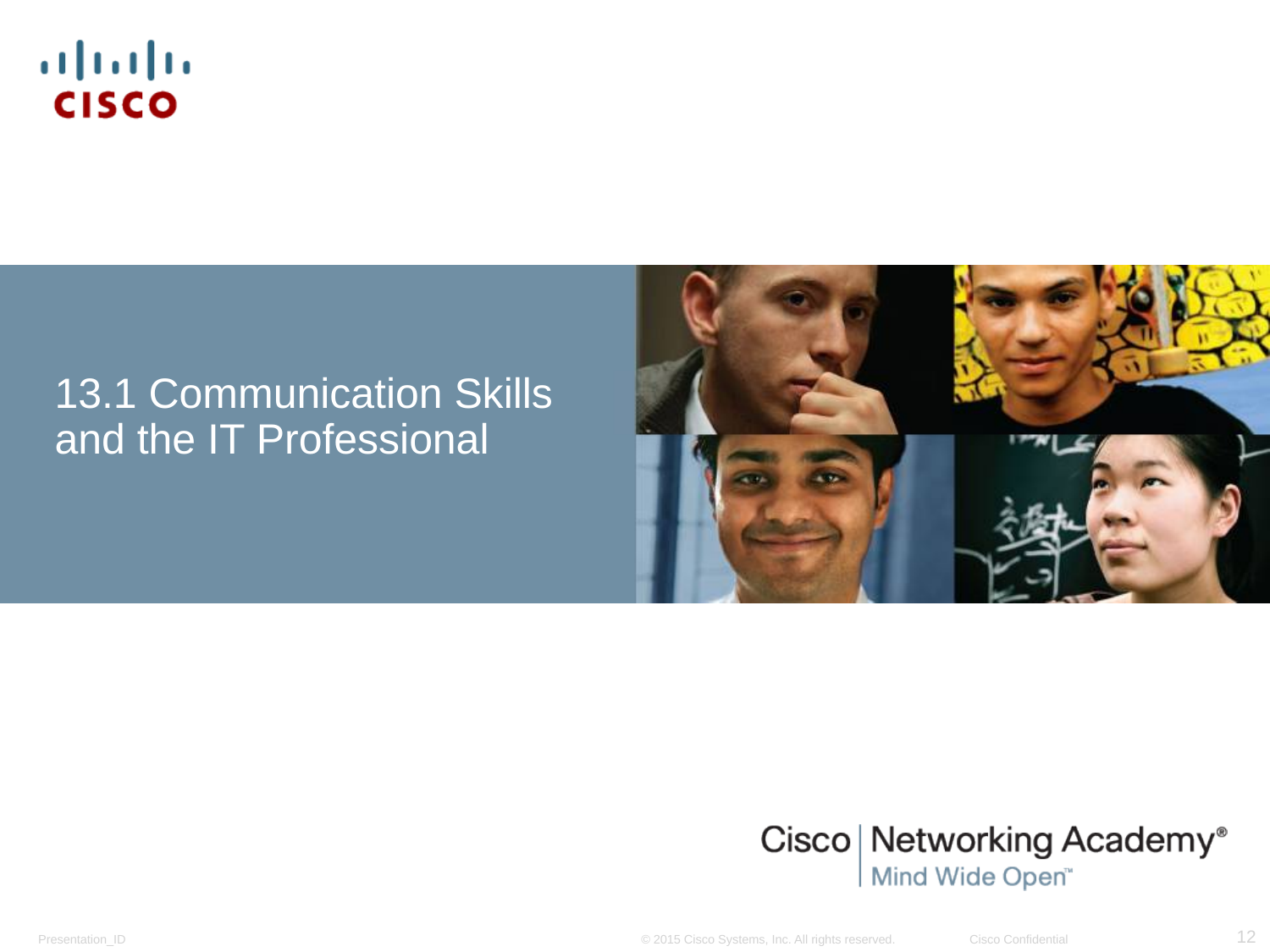

# 13.1 Communication Skills and the IT Professional